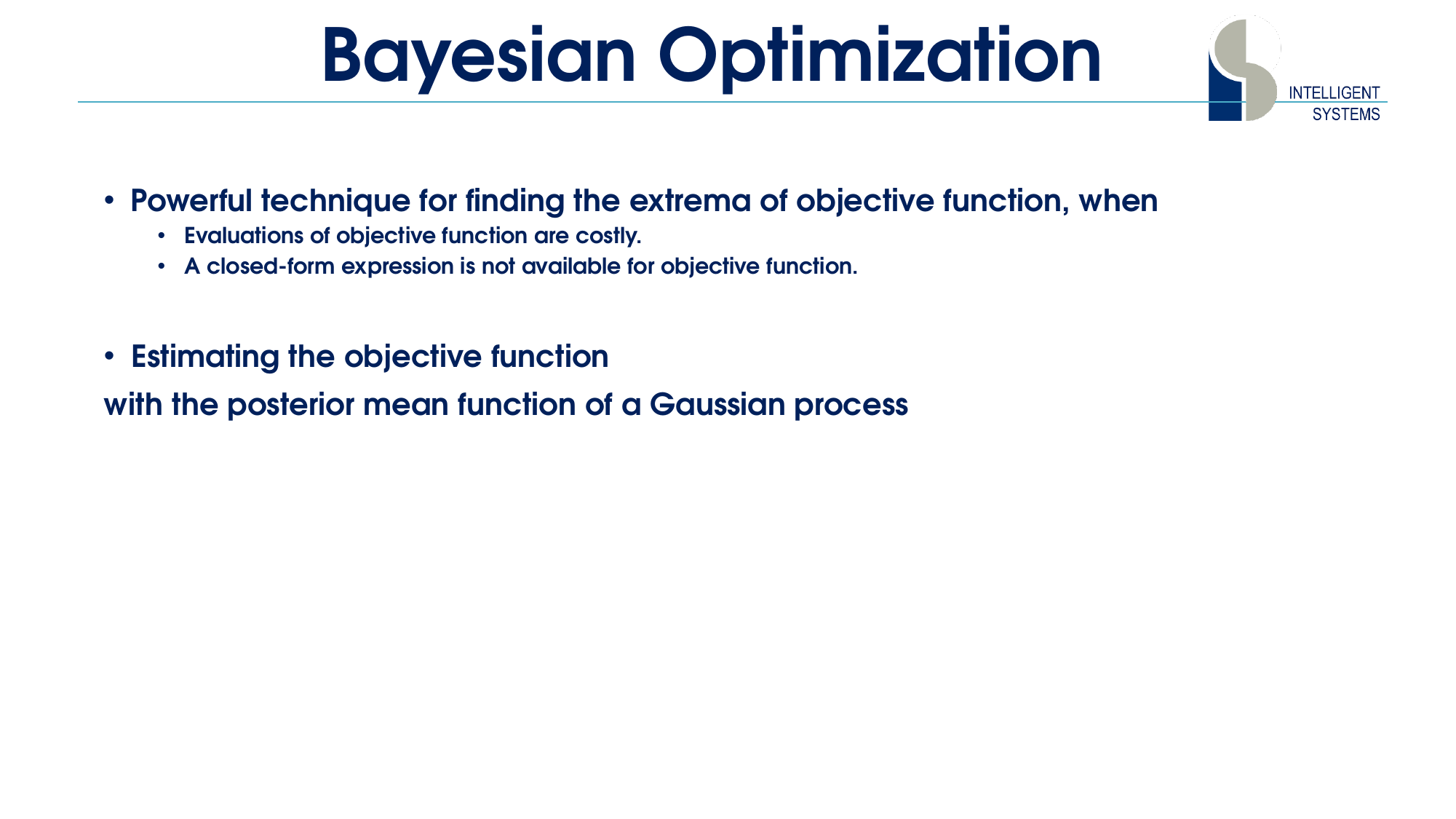

# Bayesian Optimization

Powerful technique for finding the extrema of objective function, when
Evaluations of objective function are costly.
A closed-form expression is not available for objective function.

Estimating the objective function
with the posterior mean function of a Gaussian process